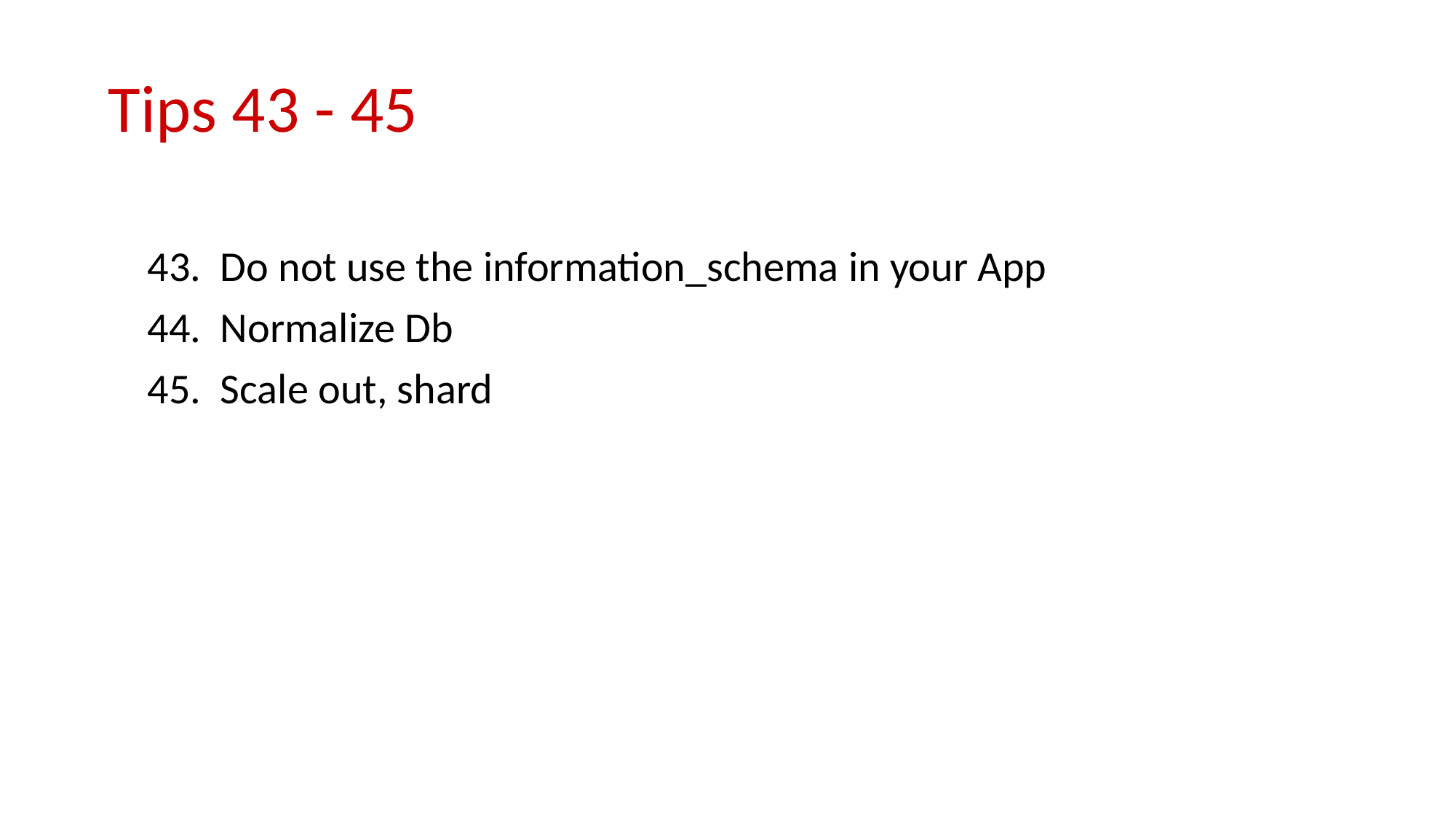

# Tips 43 - 45
Do not use the information_schema in your App
Normalize Db
Scale out, shard